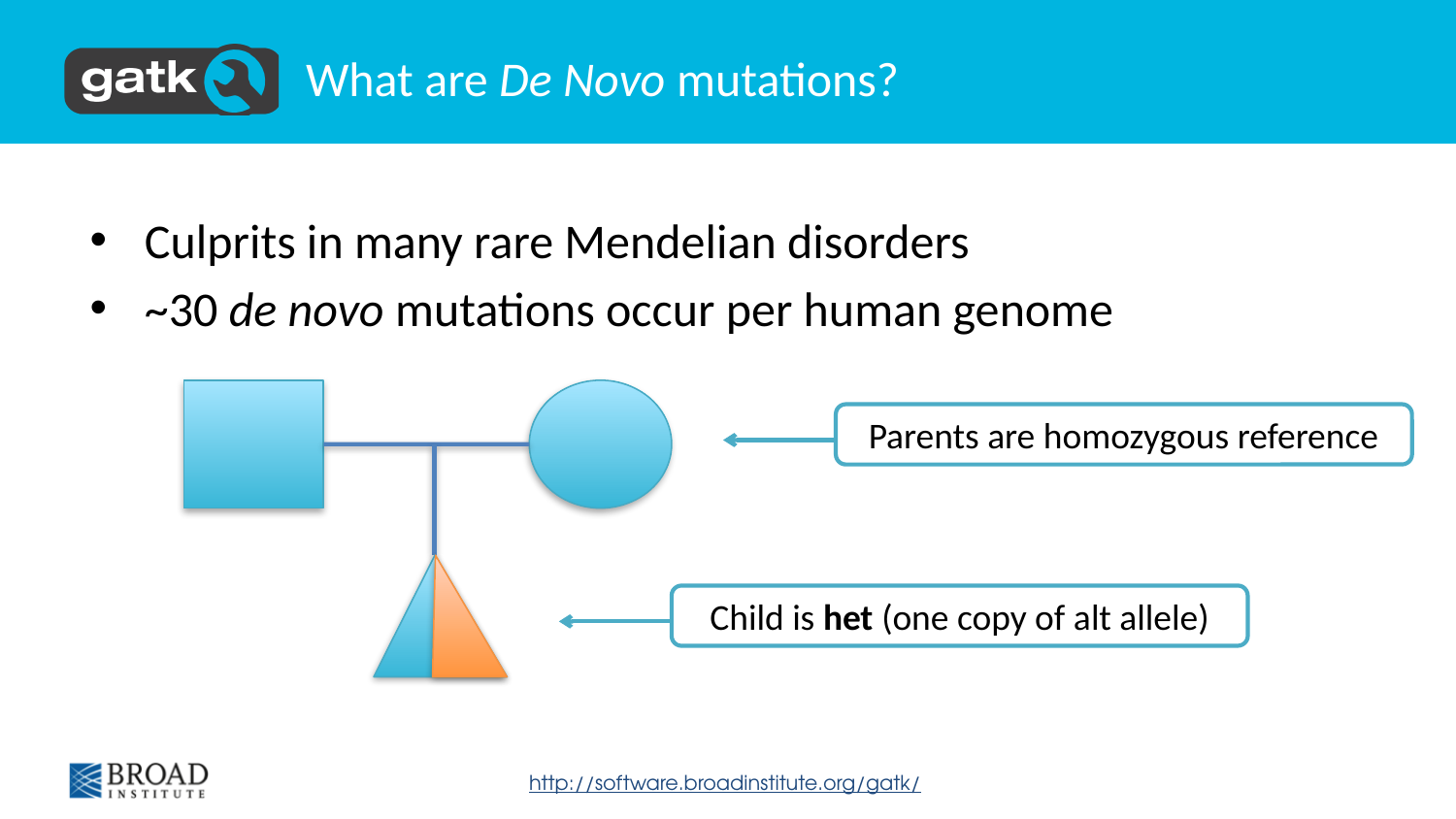

# What are De Novo mutations?
Culprits in many rare Mendelian disorders
~30 de novo mutations occur per human genome

Parents are homozygous reference

Child is het (one copy of alt allele)